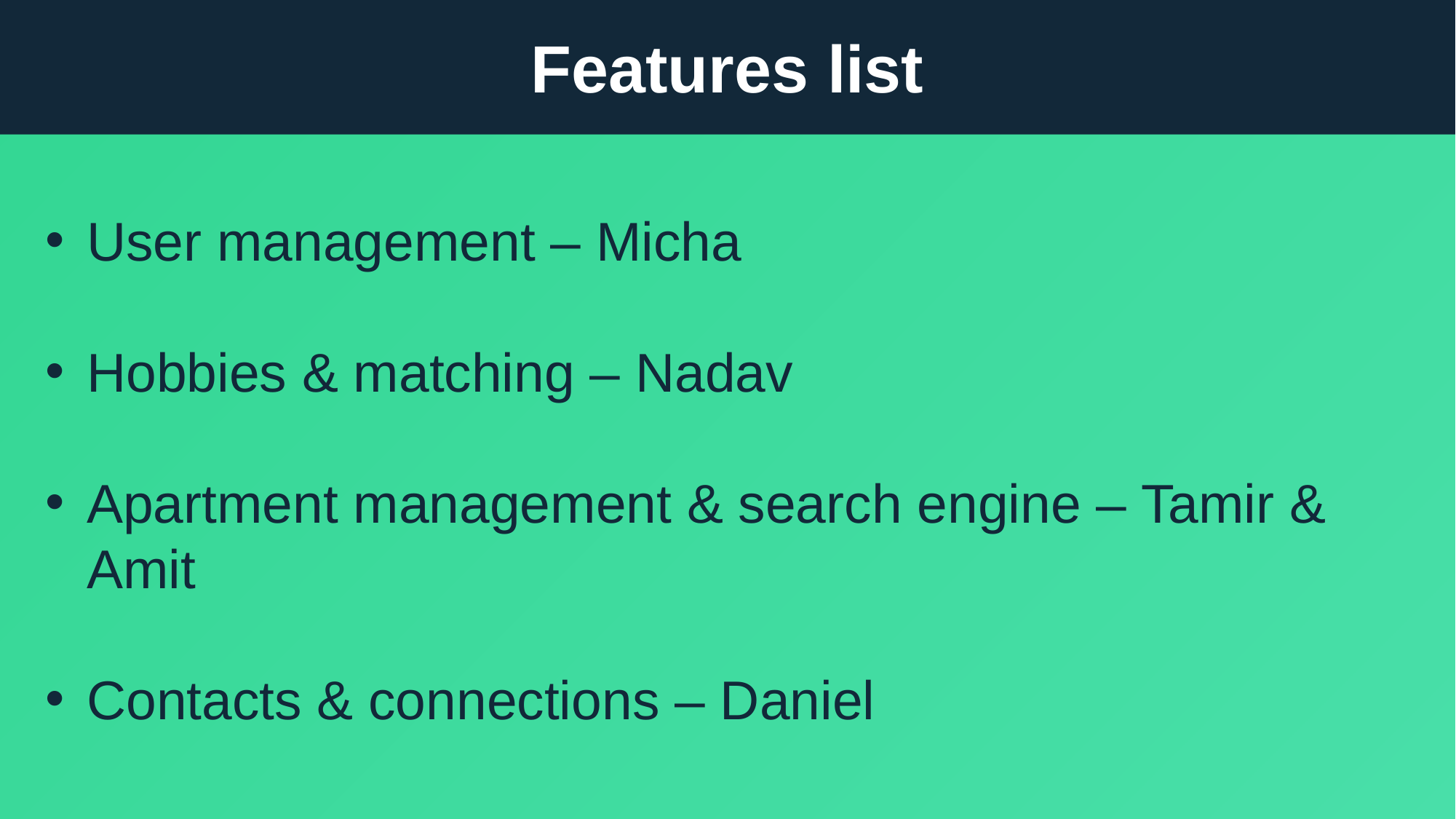

# Features list
User management – Micha

Hobbies & matching – Nadav

Apartment management & search engine – Tamir & Amit

Contacts & connections – Daniel